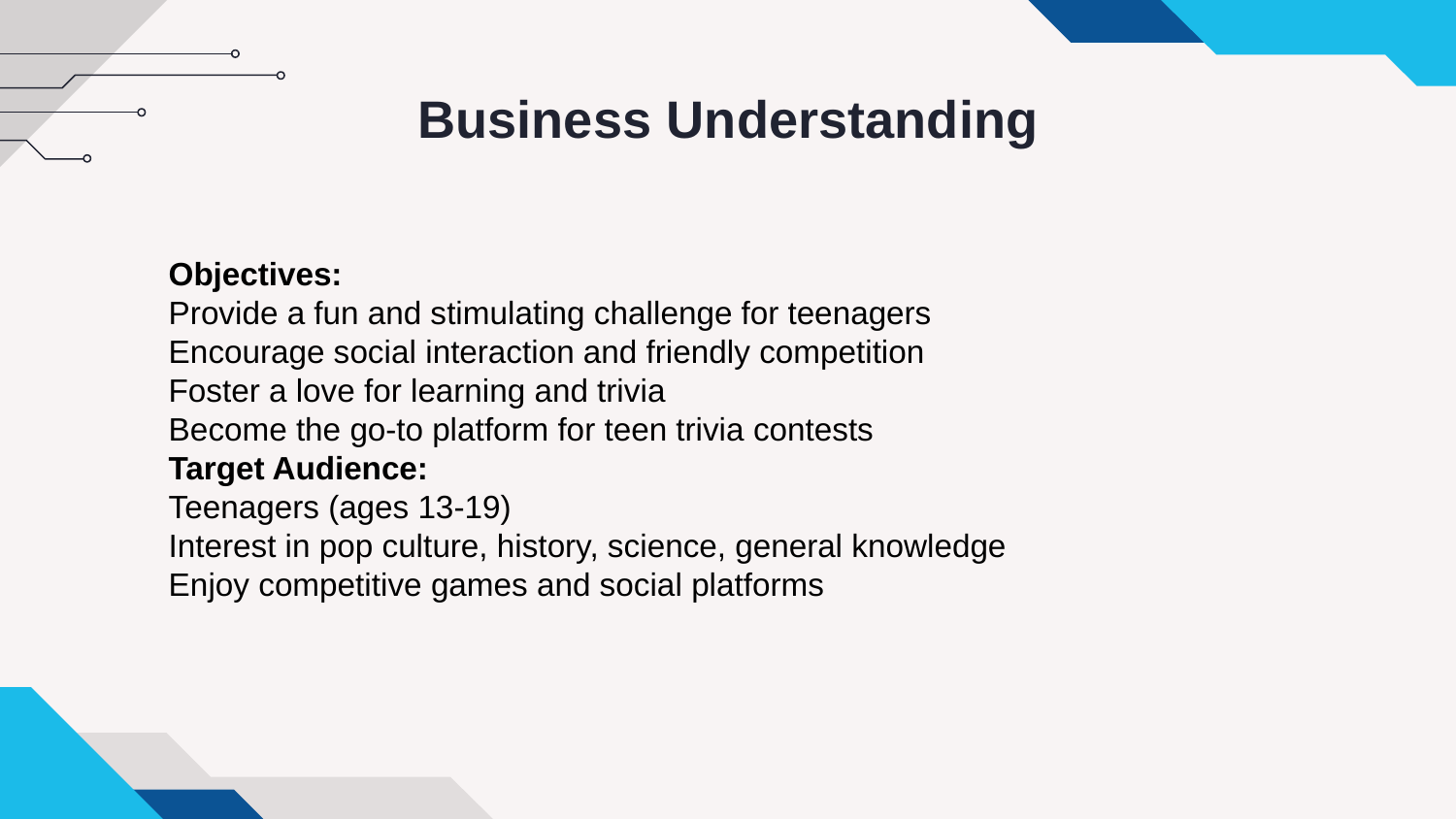

# Business Understanding

Objectives:
Provide a fun and stimulating challenge for teenagers
Encourage social interaction and friendly competition
Foster a love for learning and trivia
Become the go-to platform for teen trivia contests
Target Audience:
Teenagers (ages 13-19)
Interest in pop culture, history, science, general knowledge
Enjoy competitive games and social platforms